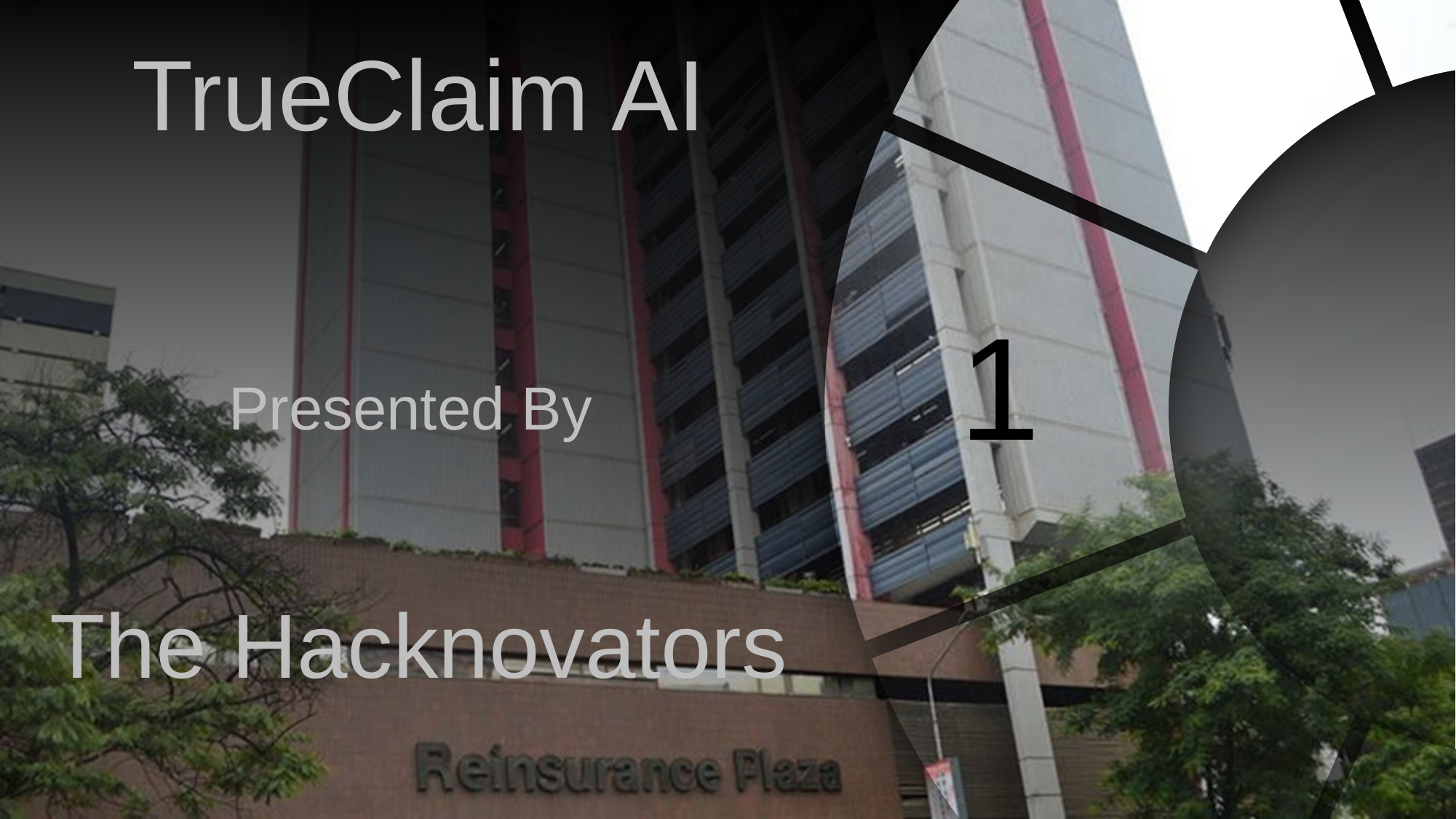

TrueClaim AI

Presented By

The Hacknovators
1